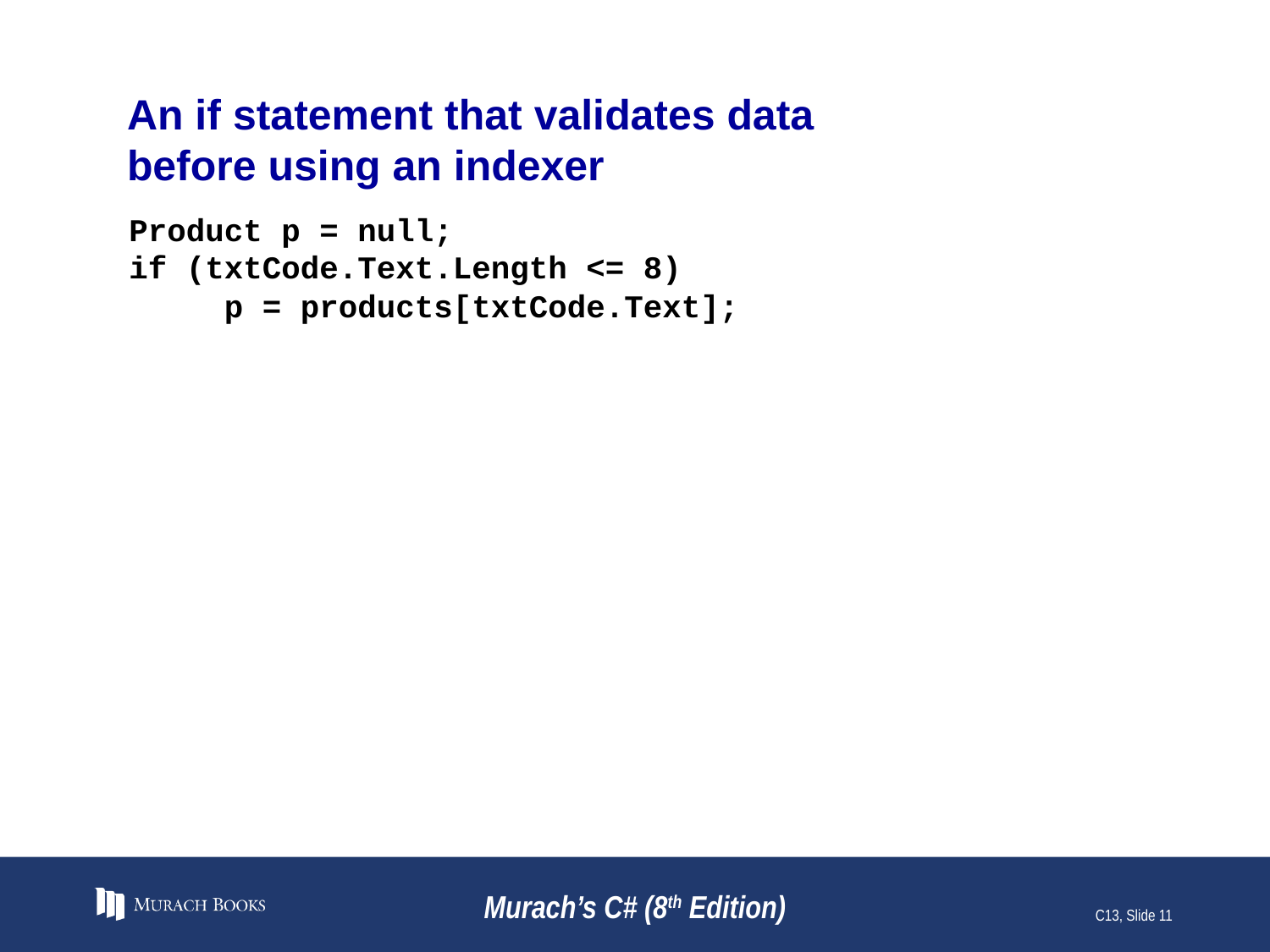

# An if statement that validates data before using an indexer
Product p = null;
if (txtCode.Text.Length <= 8)
     p = products[txtCode.Text];

Murach’s C# (8th Edition)

C13, Slide 11